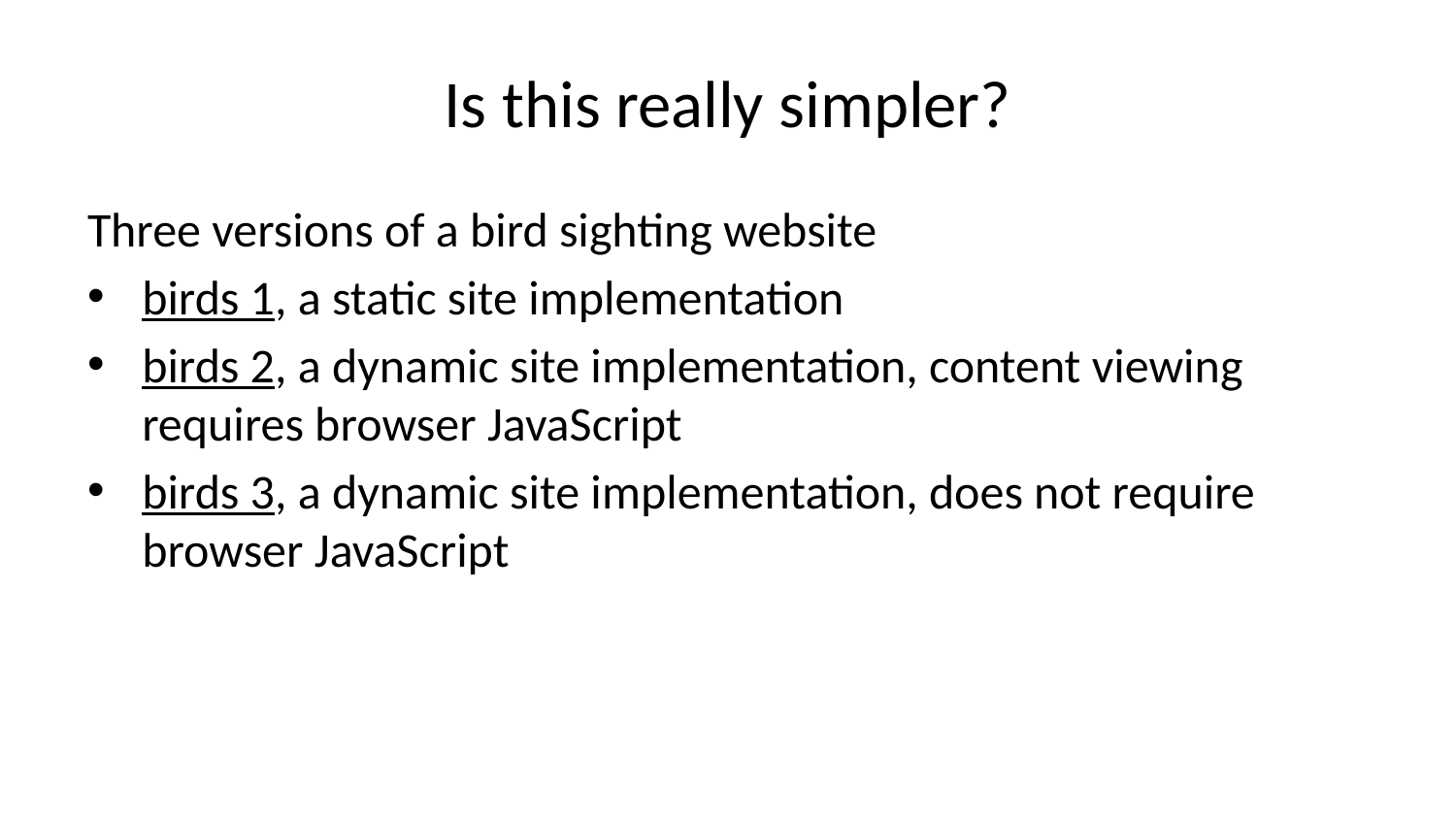

# Is this really simpler?
Three versions of a bird sighting website
birds 1, a static site implementation
birds 2, a dynamic site implementation, content viewing requires browser JavaScript
birds 3, a dynamic site implementation, does not require browser JavaScript